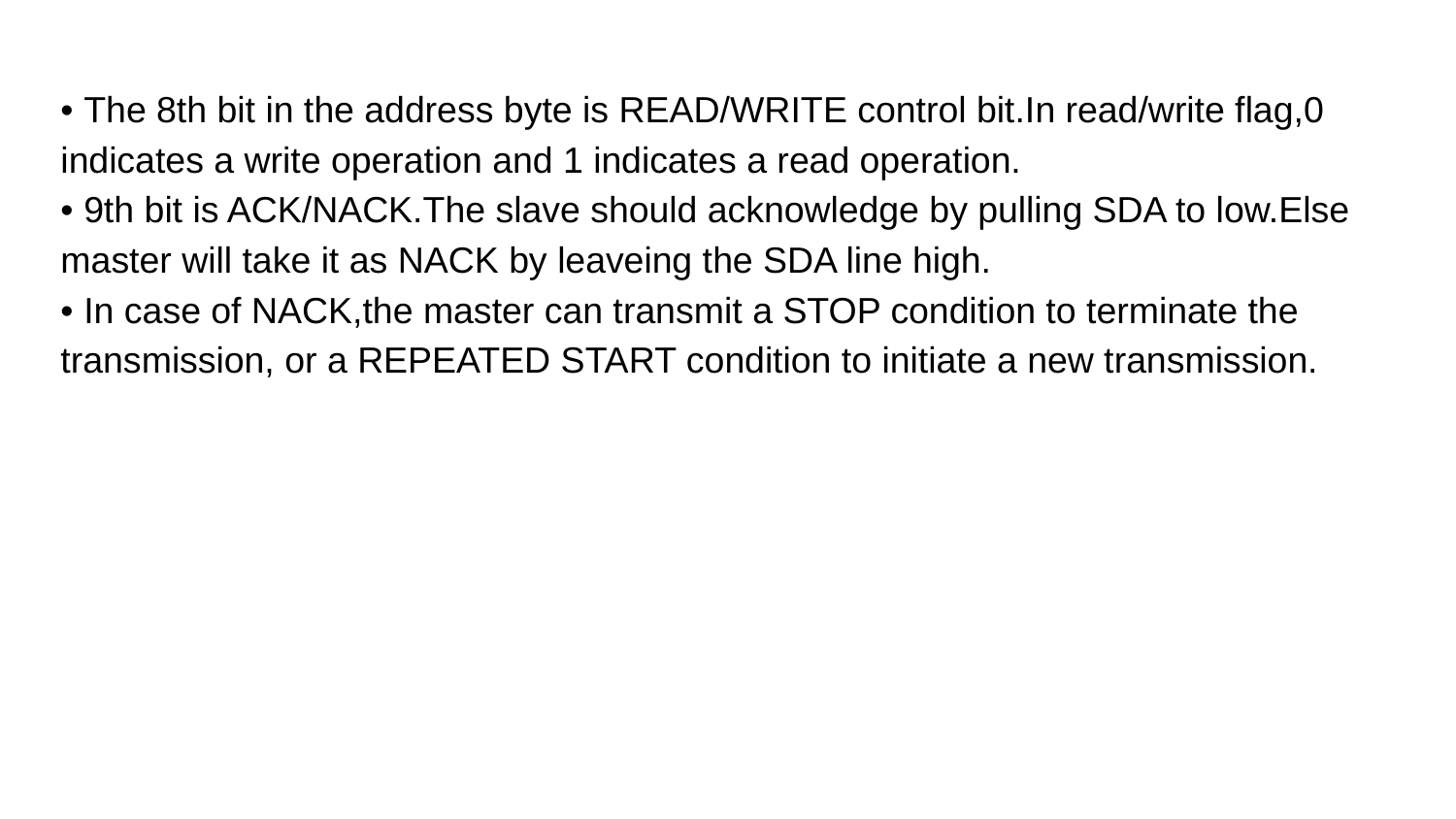

• The 8th bit in the address byte is READ/WRITE control bit.In read/write flag,0 indicates a write operation and 1 indicates a read operation.
• 9th bit is ACK/NACK.The slave should acknowledge by pulling SDA to low.Else master will take it as NACK by leaveing the SDA line high.
• In case of NACK,the master can transmit a STOP condition to terminate the transmission, or a REPEATED START condition to initiate a new transmission.